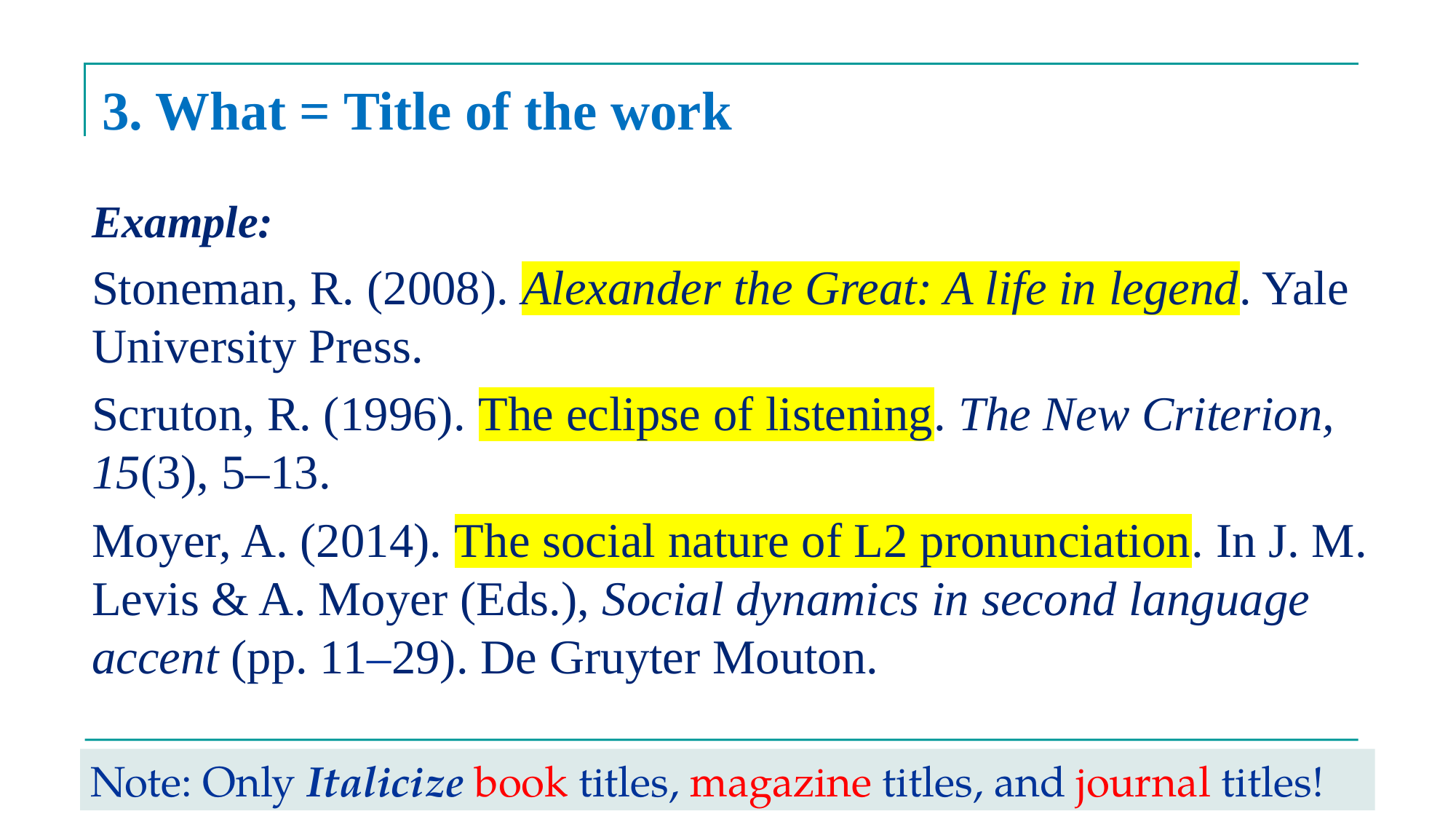

# 3. What = Title of the work
Example:
Stoneman, R. (2008). Alexander the Great: A life in legend. Yale University Press.
Scruton, R. (1996). The eclipse of listening. The New Criterion, 15(3), 5–13.
Moyer, A. (2014). The social nature of L2 pronunciation. In J. M. Levis & A. Moyer (Eds.), Social dynamics in second language accent (pp. 11–29). De Gruyter Mouton.
Note: Only Italicize book titles, magazine titles, and journal titles!